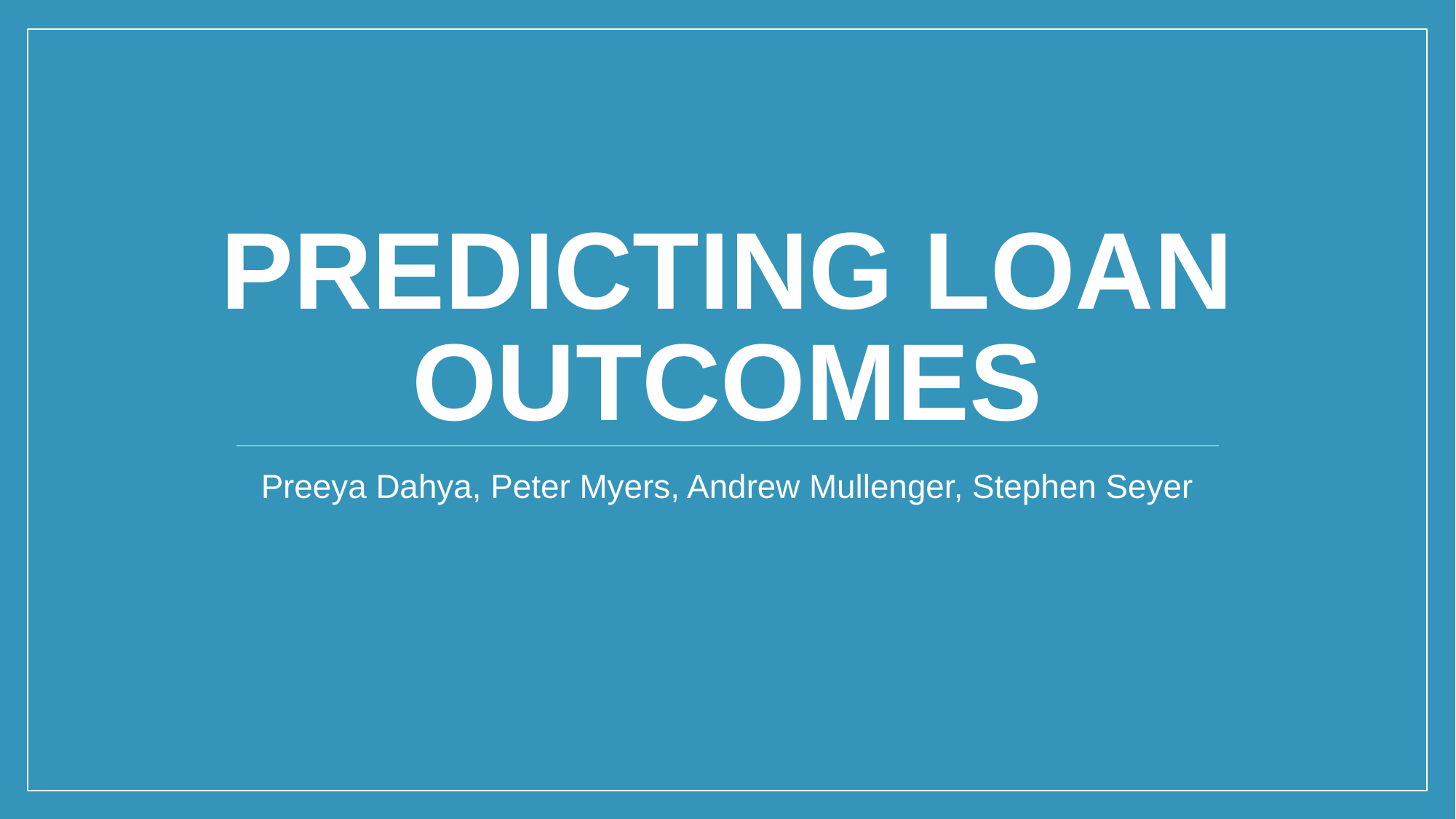

# Predicting loan outcomes
Preeya Dahya, Peter Myers, Andrew Mullenger, Stephen Seyer